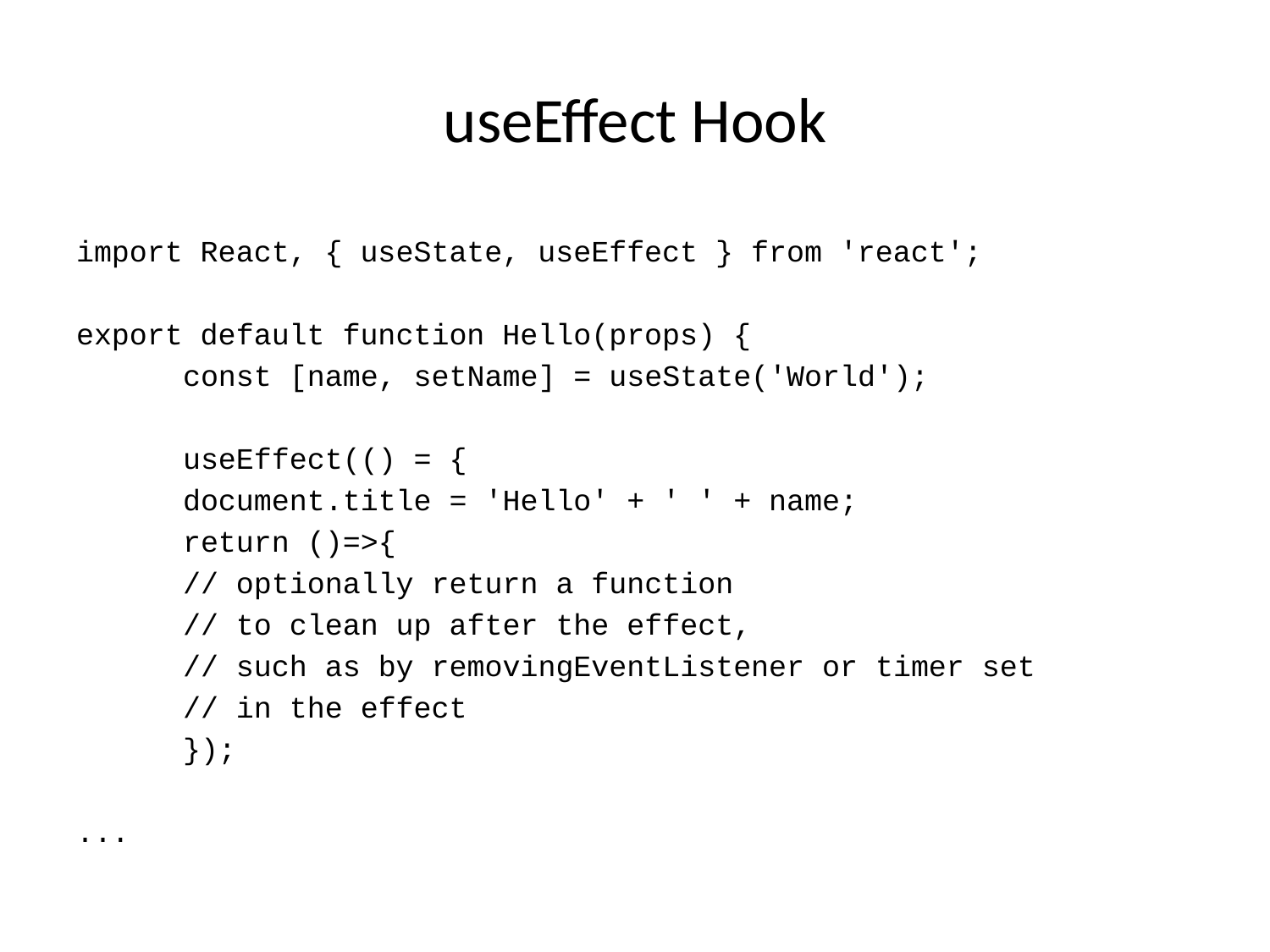

# useEffect Hook
import React, { useState, useEffect } from 'react';

export default function Hello(props) {
	const [name, setName] = useState('World');

	useEffect(() = {
		document.title = 'Hello' + ' ' + name;
		return ()=>{
			// optionally return a function
			// to clean up after the effect,
			// such as by removingEventListener or timer set
			// in the effect
	});

...